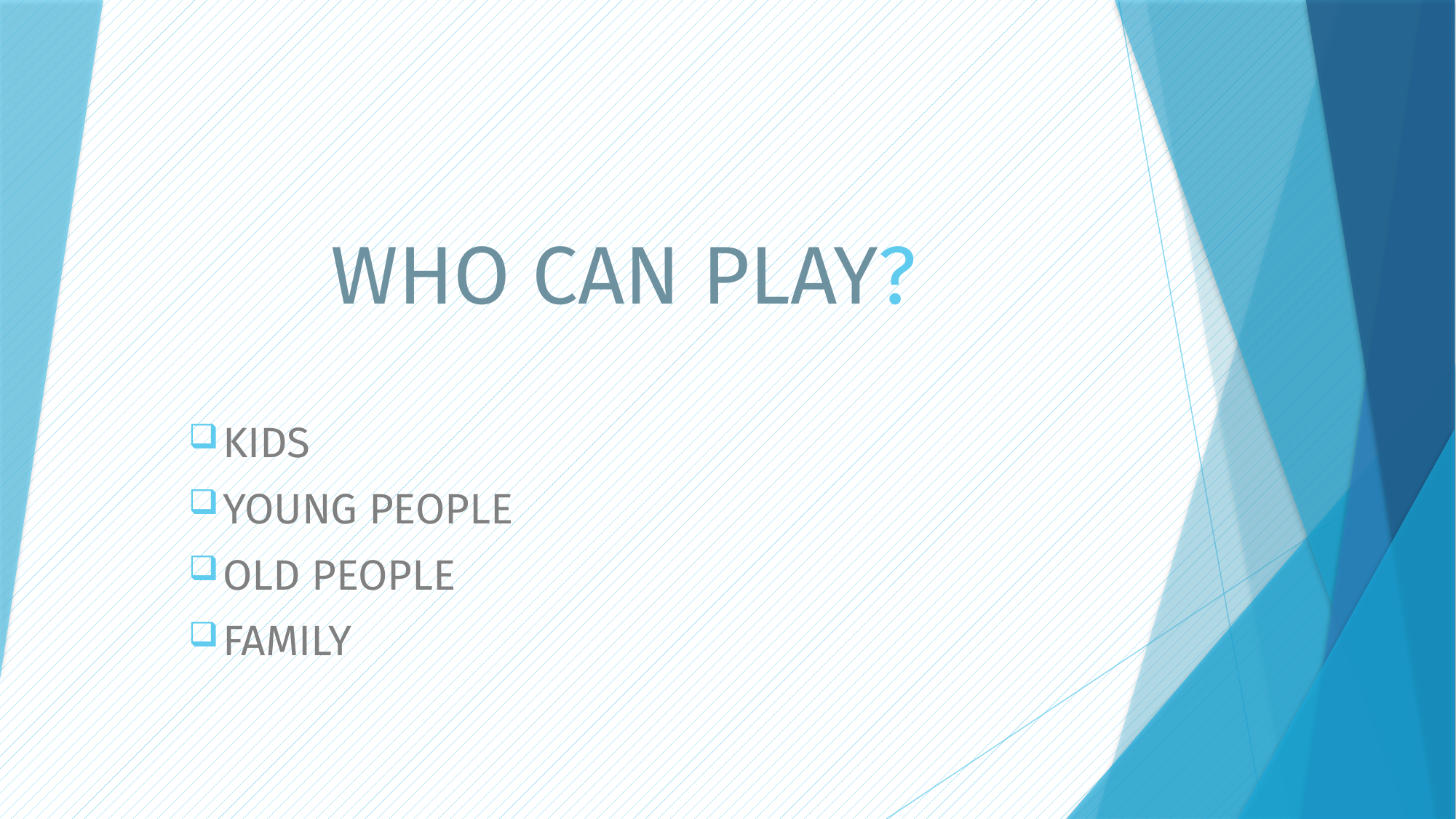

# WHO CAN PLAY?
KIDS
YOUNG PEOPLE
OLD PEOPLE
FAMILY